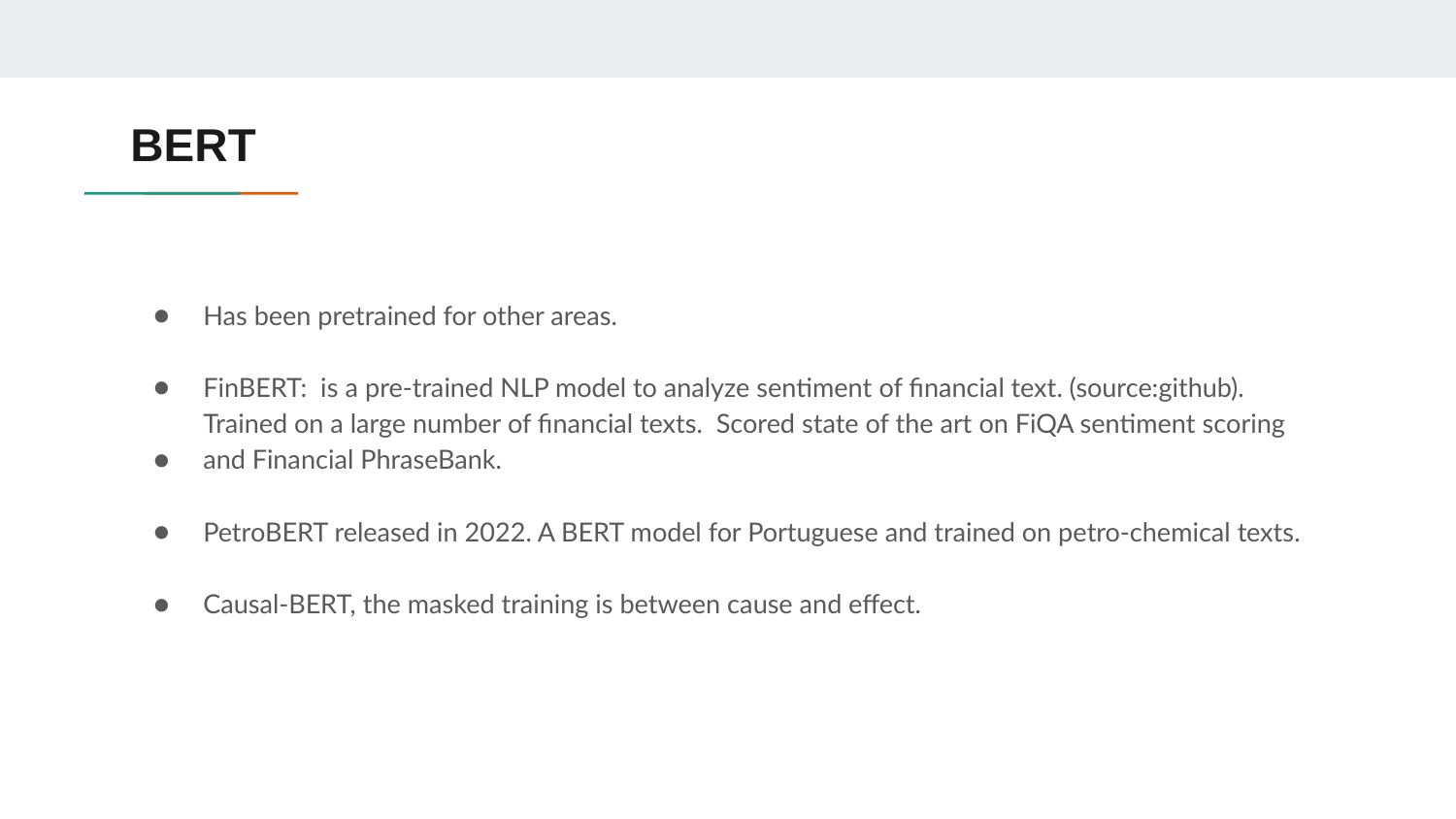

# BERT
Has been pretrained for other areas.

FinBERT:  is a pre-trained NLP model to analyze sentiment of financial text. (source:github). Trained on a large number of financial texts.  Scored state of the art on FiQA sentiment scoring
and Financial PhraseBank.

PetroBERT released in 2022. A BERT model for Portuguese and trained on petro-chemical texts.

Causal-BERT, the masked training is between cause and effect.